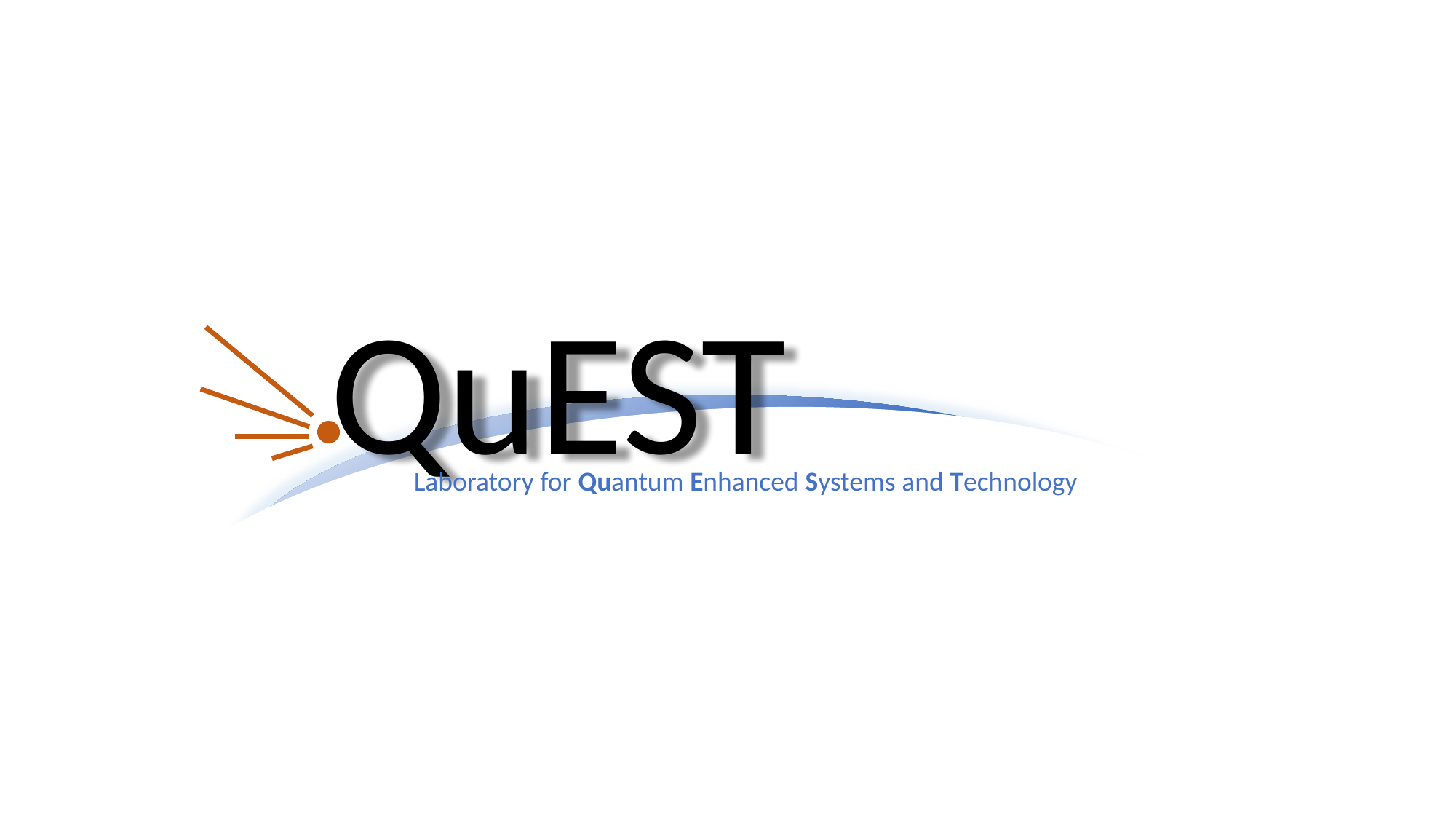

QuEST

Laboratory for Quantum Enhanced Systems and Technology